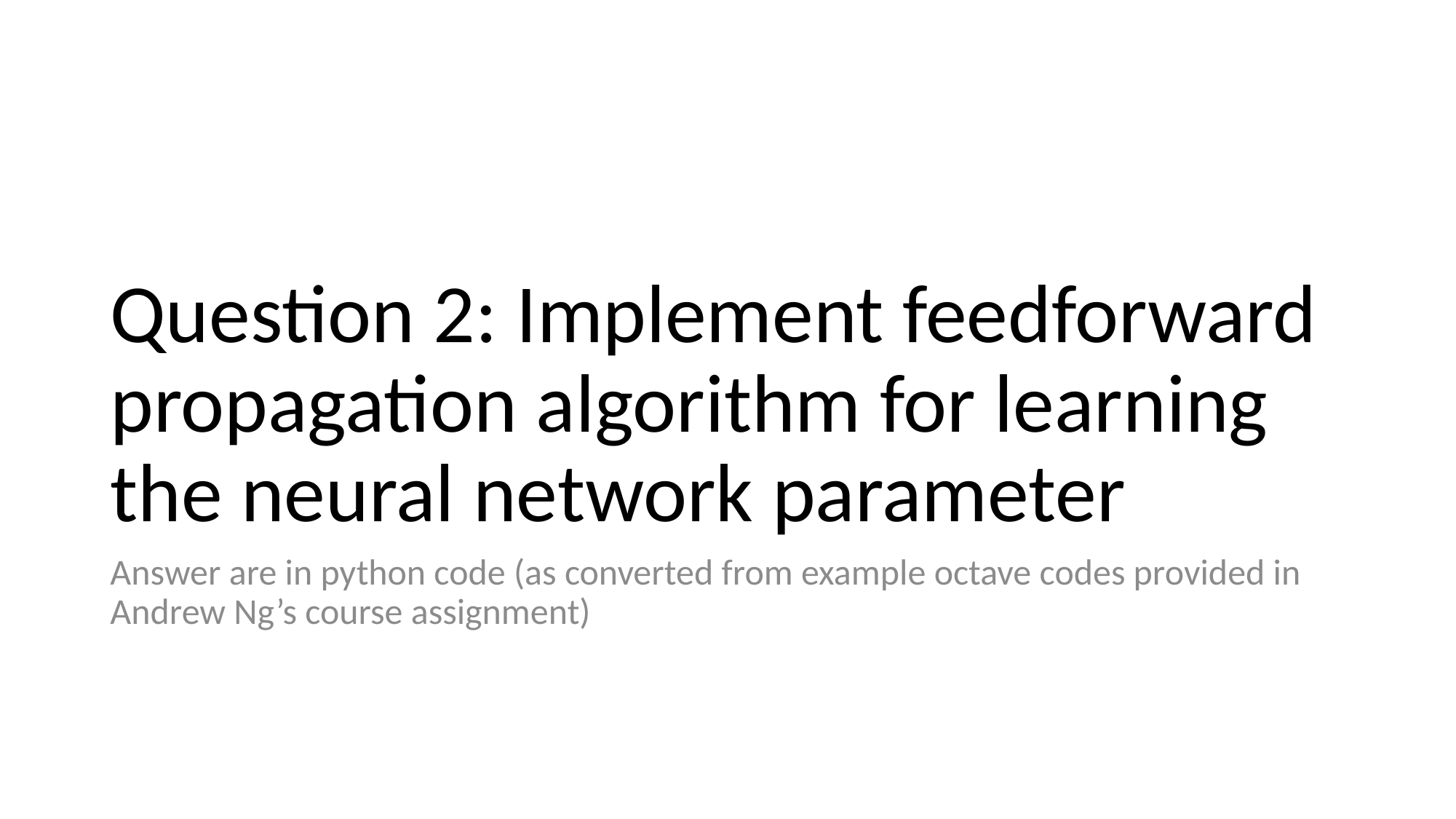

# Question 2: Implement feedforward propagation algorithm for learning the neural network parameter
Answer are in python code (as converted from example octave codes provided in Andrew Ng’s course assignment)